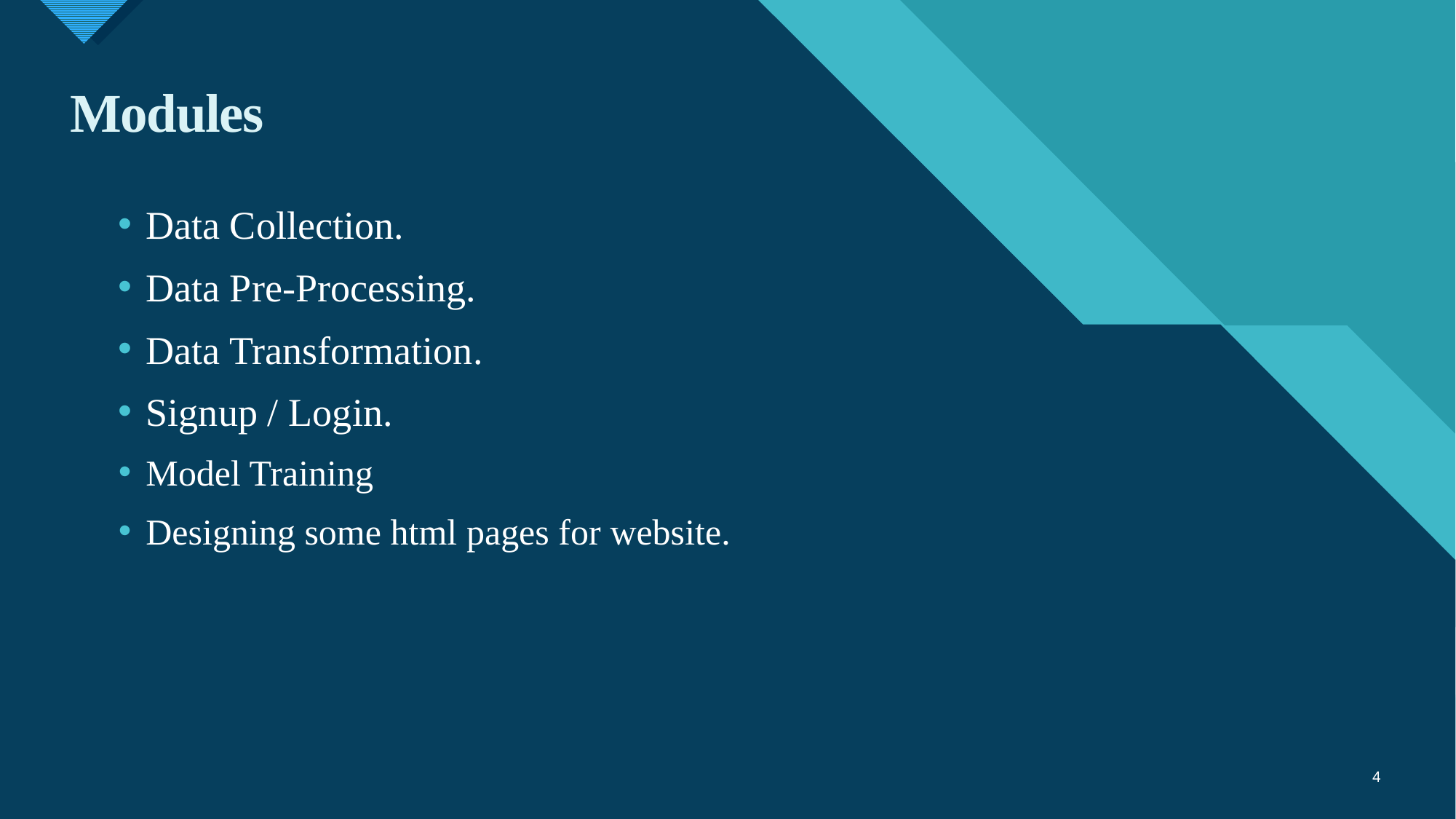

# Modules
Data Collection.
Data Pre-Processing.
Data Transformation.
Signup / Login.
Model Training
Designing some html pages for website.

4